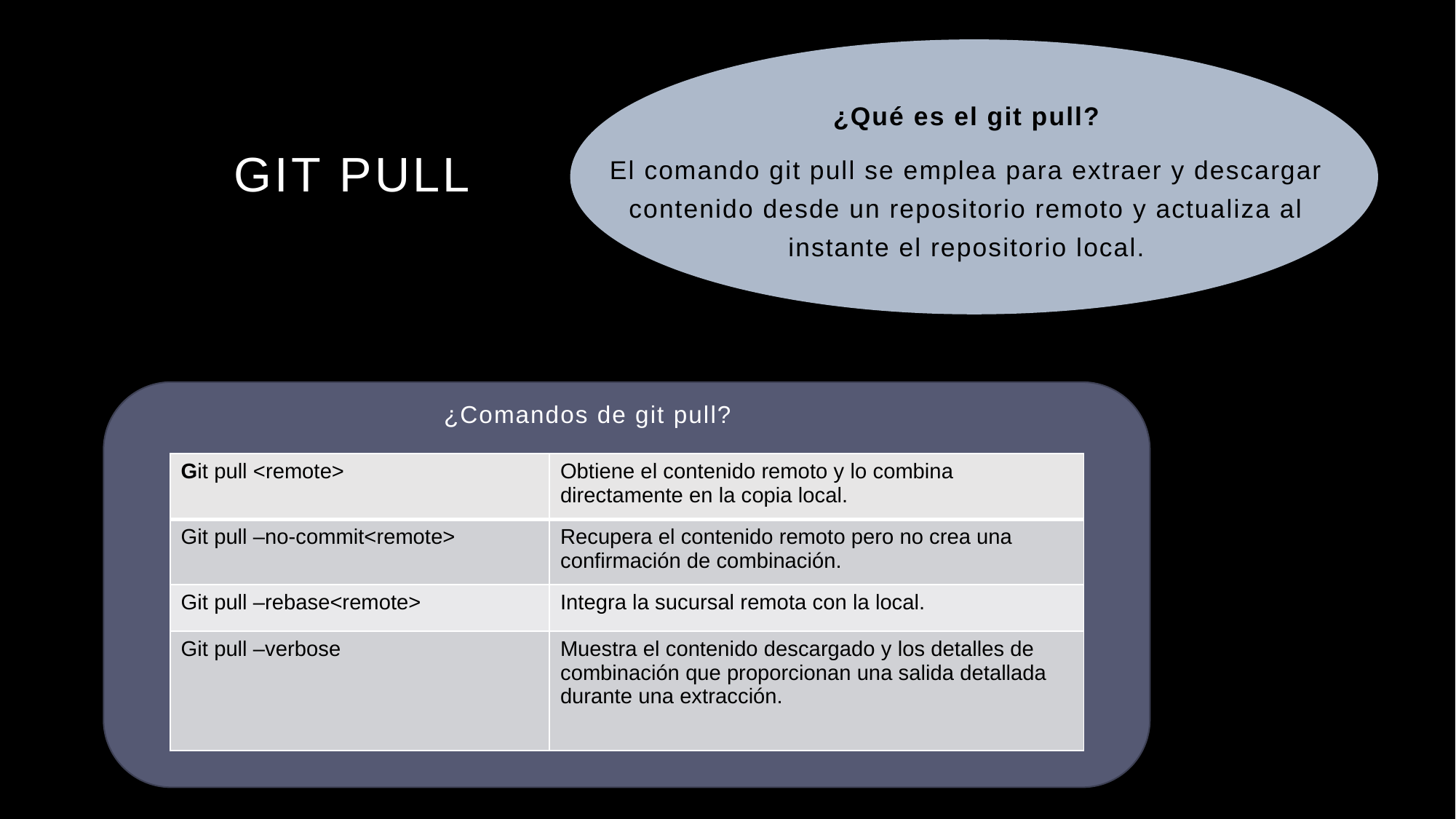

¿Qué es el git pull?
El comando git pull se emplea para extraer y descargar contenido desde un repositorio remoto y actualiza al instante el repositorio local.
# Git pull

¿Comandos de git pull?

| Git pull <remote> | Obtiene el contenido remoto y lo combina directamente en la copia local. |
| --- | --- |
| Git pull –no-commit<remote> | Recupera el contenido remoto pero no crea una confirmación de combinación. |
| Git pull –rebase<remote> | Integra la sucursal remota con la local. |
| Git pull –verbose | Muestra el contenido descargado y los detalles de combinación que proporcionan una salida detallada durante una extracción. |